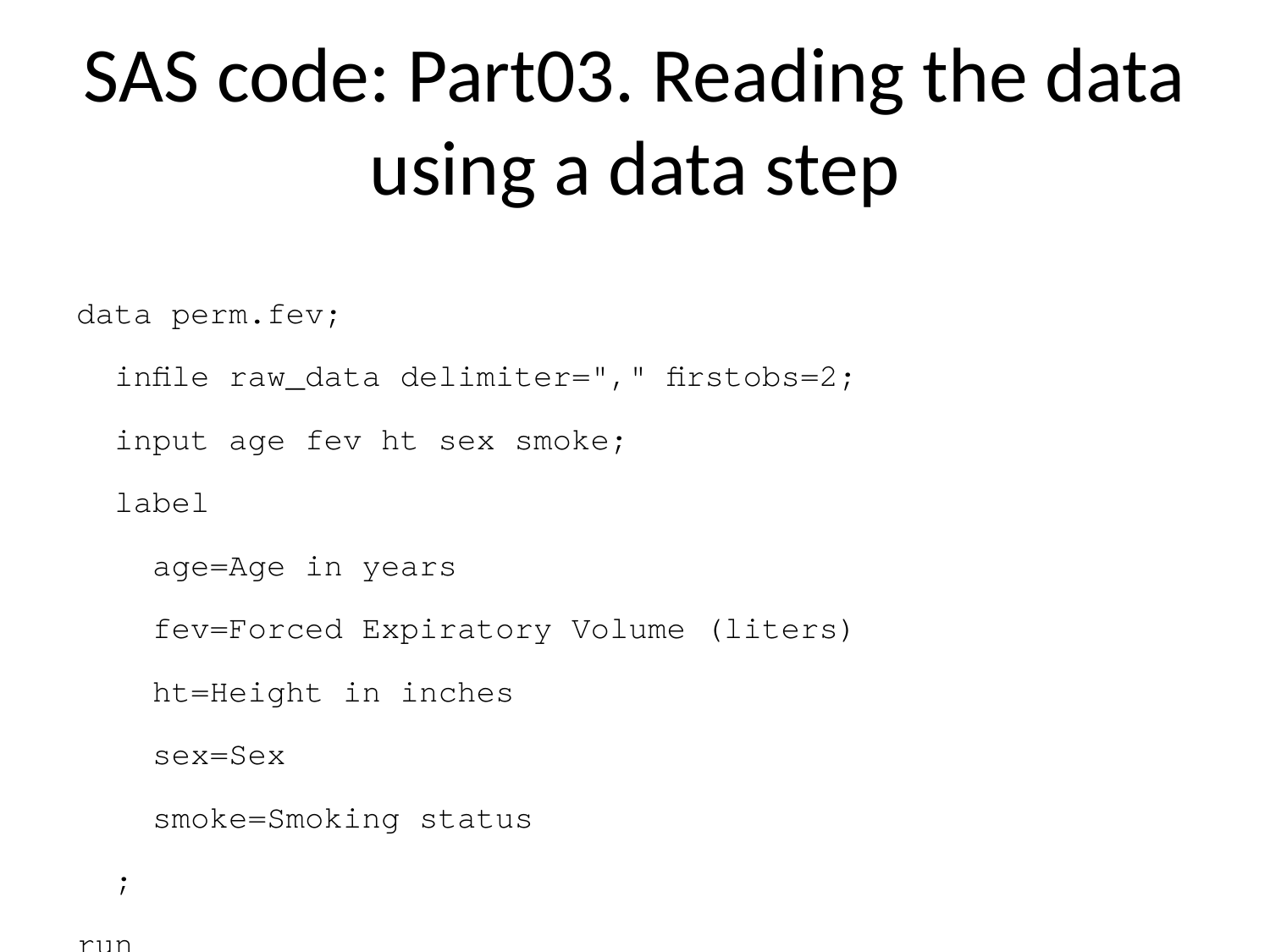

# SAS code: Part03. Reading the data using a data step

data perm.fev;
  infile raw_data delimiter="," firstobs=2;
  input age fev ht sex smoke;
  label
    age=Age in years
    fev=Forced Expiratory Volume (liters)
    ht=Height in inches
    sex=Sex
    smoke=Smoking status
  ;
run